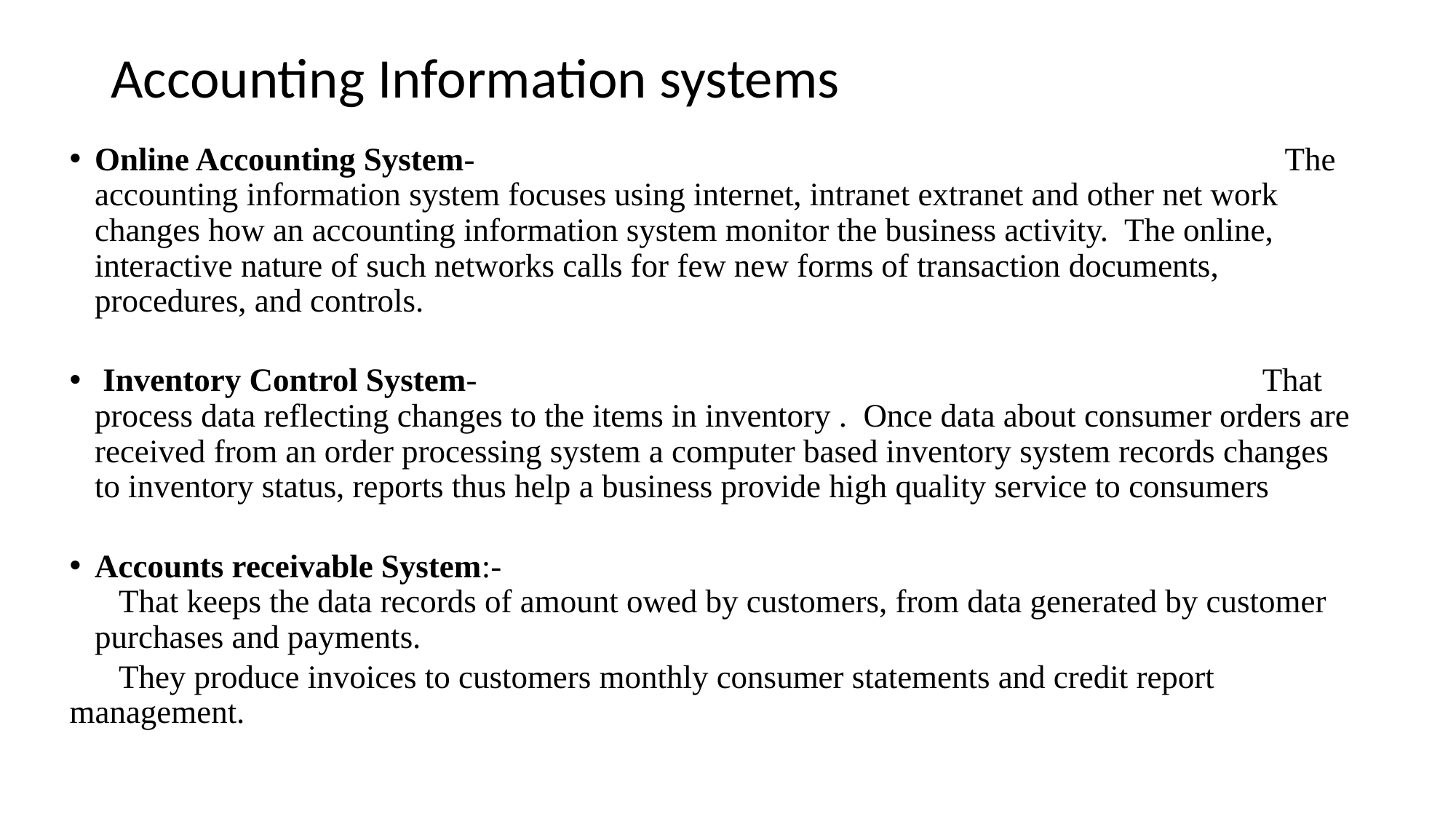

# Accounting Information systems
Online Accounting System-                                                                                                   The accounting information system focuses using internet, intranet extranet and other net work changes how an accounting information system monitor the business activity.  The online, interactive nature of such networks calls for few new forms of transaction documents, procedures, and controls.

 Inventory Control System-                                                                                                That process data reflecting changes to the items in inventory .  Once data about consumer orders are received from an order processing system a computer based inventory system records changes to inventory status, reports thus help a business provide high quality service to consumers

Accounts receivable System:-                                                                                                            That keeps the data records of amount owed by customers, from data generated by customer purchases and payments.
      They produce invoices to customers monthly consumer statements and credit report management.